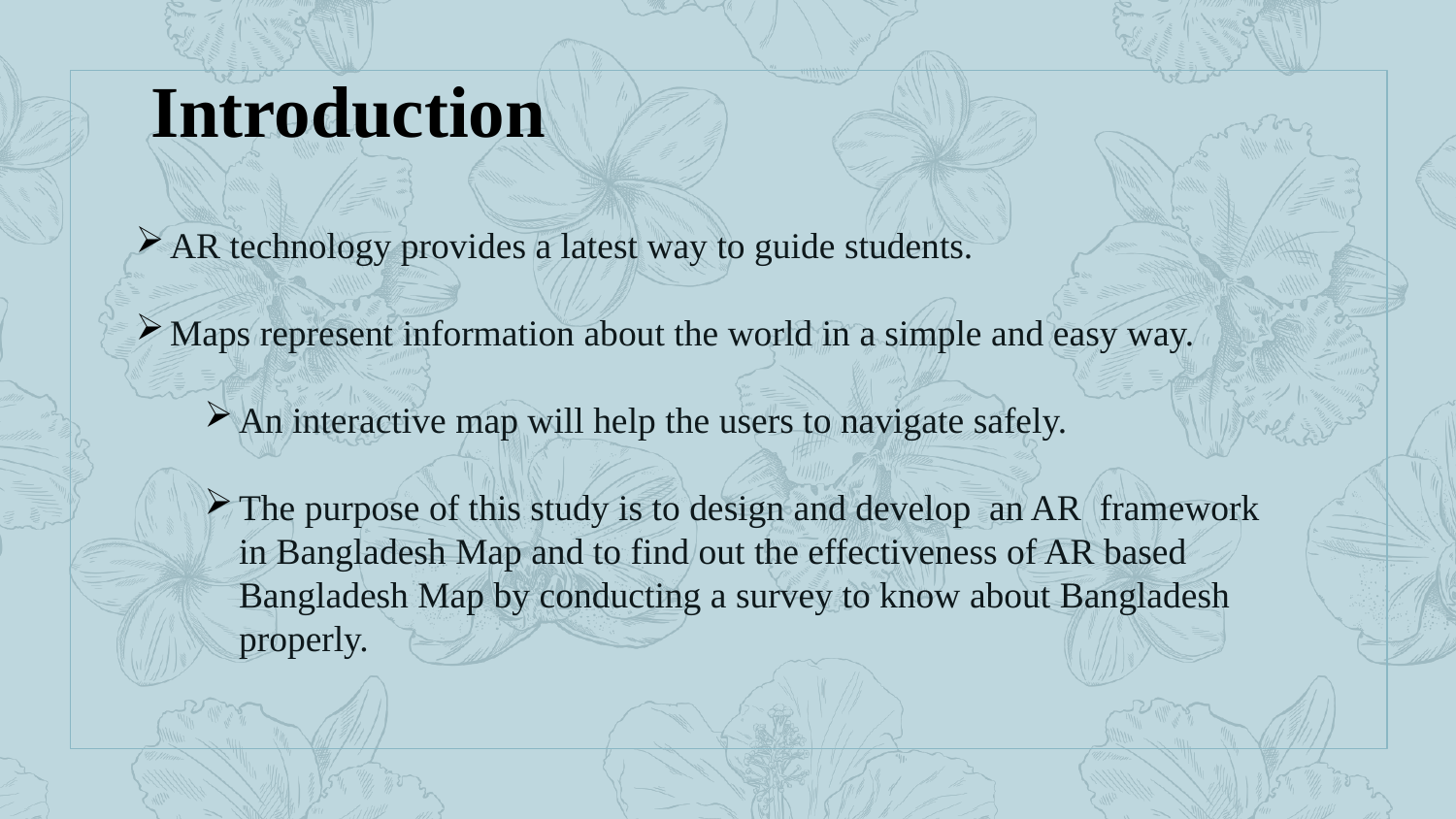

Introduction
AR technology provides a latest way to guide students.

Maps represent information about the world in a simple and easy way.

An interactive map will help the users to navigate safely.

The purpose of this study is to design and develop  an AR  framework in Bangladesh Map and to find out the effectiveness of AR based Bangladesh Map by conducting a survey to know about Bangladesh properly.